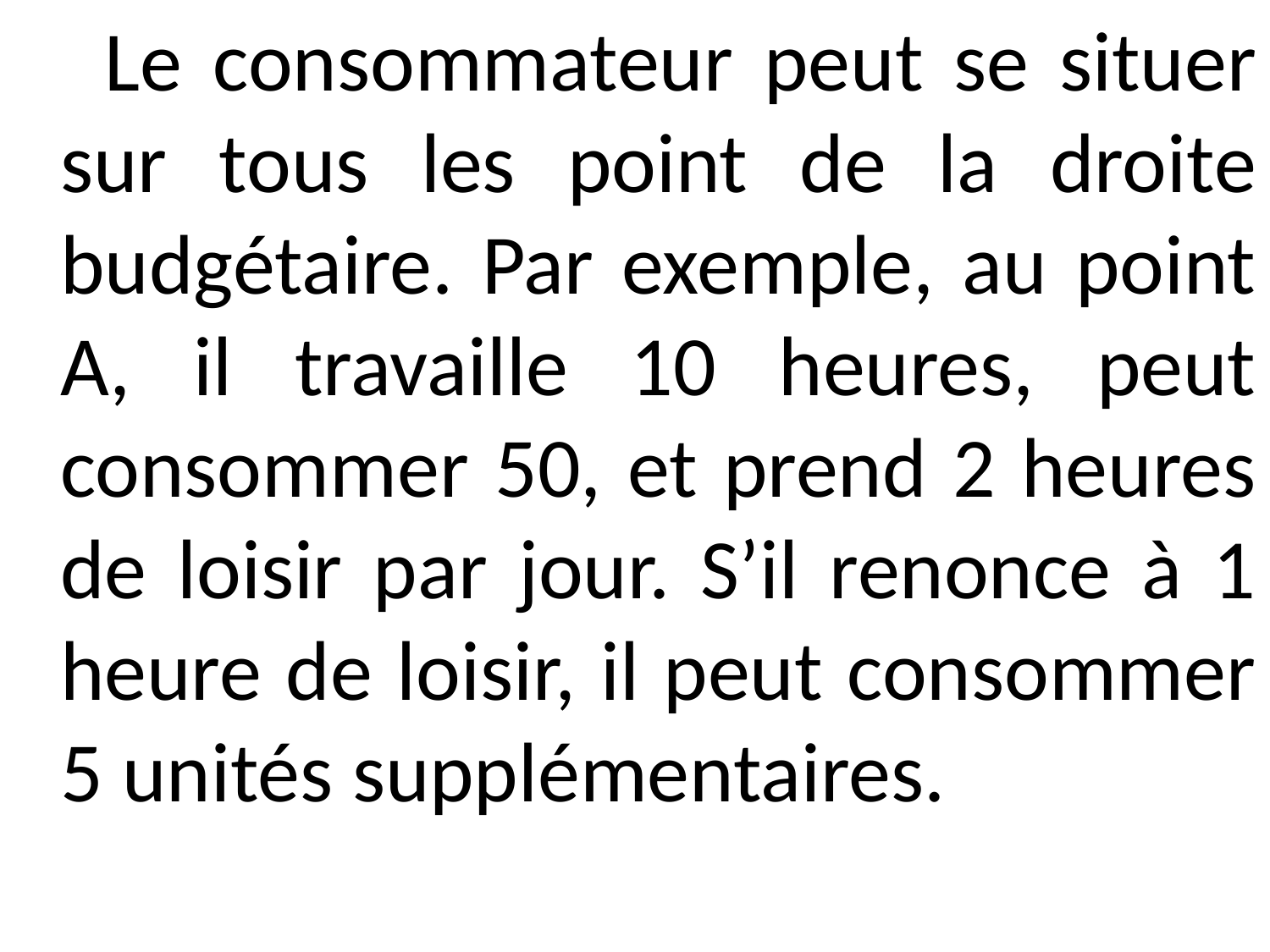

Le consommateur peut se situer sur tous les point de la droite budgétaire. Par exemple, au point A, il travaille 10 heures, peut consommer 50, et prend 2 heures de loisir par jour. S’il renonce à 1 heure de loisir, il peut consommer 5 unités supplémentaires.